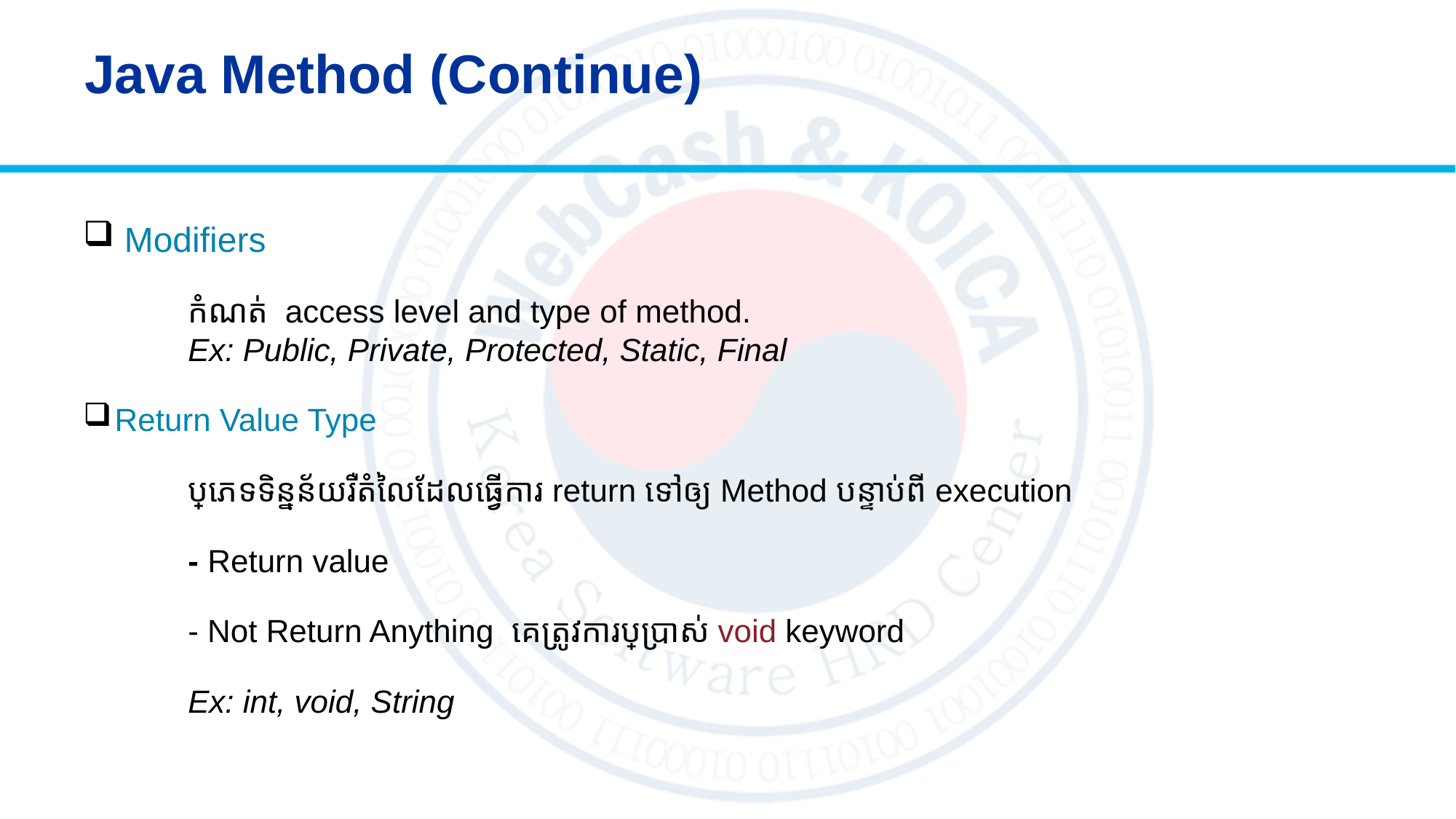

# Java Method (Continue)
 Modifiers
	កំណត់  access level and type of method.
	Ex: Public, Private, Protected, Static, Final
Return Value Type
	ប្រភេទទិន្នន័យរឺតំលៃដែលធ្វើ​ការ return ទៅឲ្យ Method បន្ទាប់ពី​ execution
	- Return value
	- Not Return Anything  គេត្រូវការប្រប្រាស់ void keyword
	Ex: int, void, String